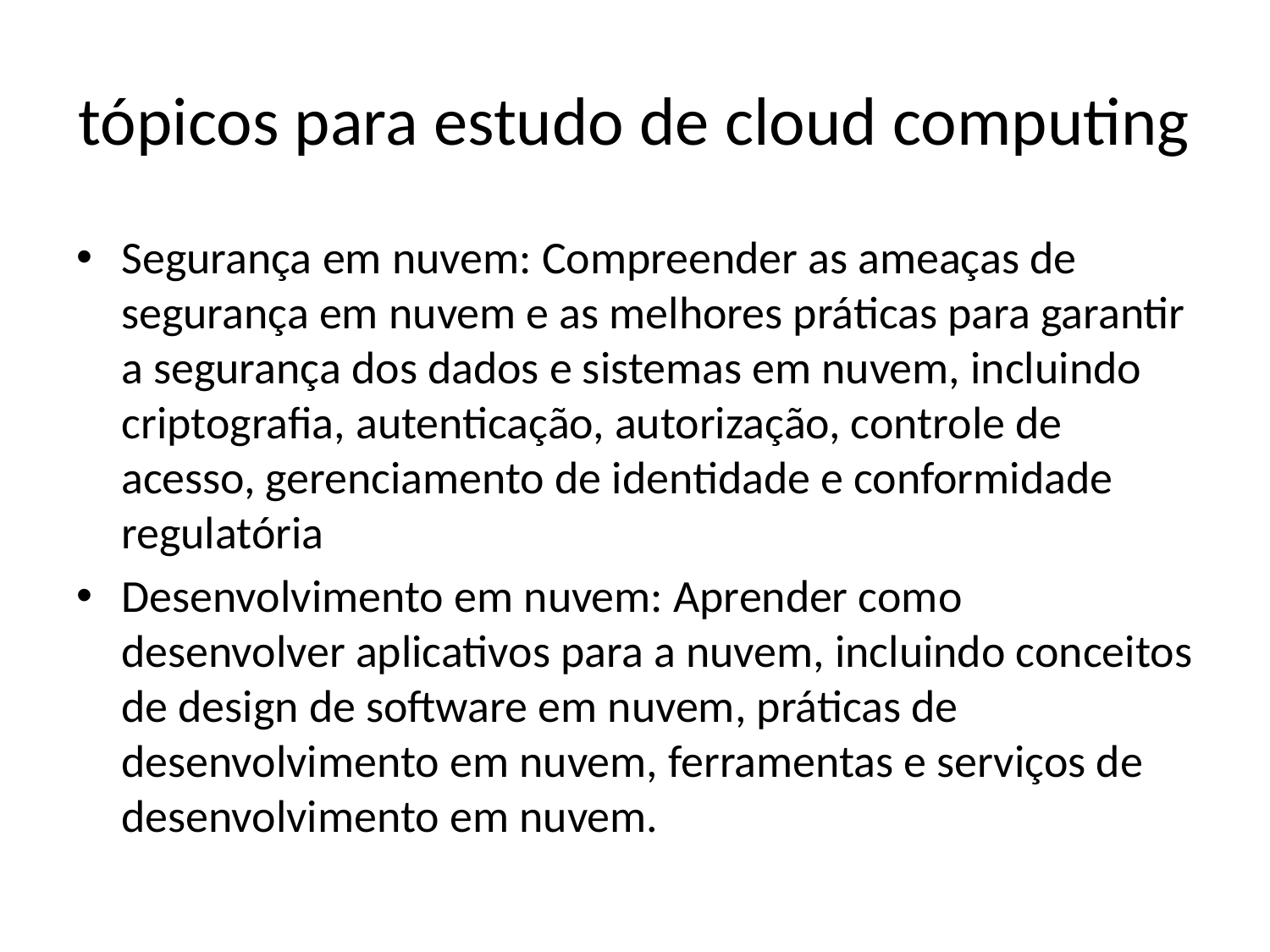

# tópicos para estudo de cloud computing
Segurança em nuvem: Compreender as ameaças de segurança em nuvem e as melhores práticas para garantir a segurança dos dados e sistemas em nuvem, incluindo criptografia, autenticação, autorização, controle de acesso, gerenciamento de identidade e conformidade regulatória
Desenvolvimento em nuvem: Aprender como desenvolver aplicativos para a nuvem, incluindo conceitos de design de software em nuvem, práticas de desenvolvimento em nuvem, ferramentas e serviços de desenvolvimento em nuvem.